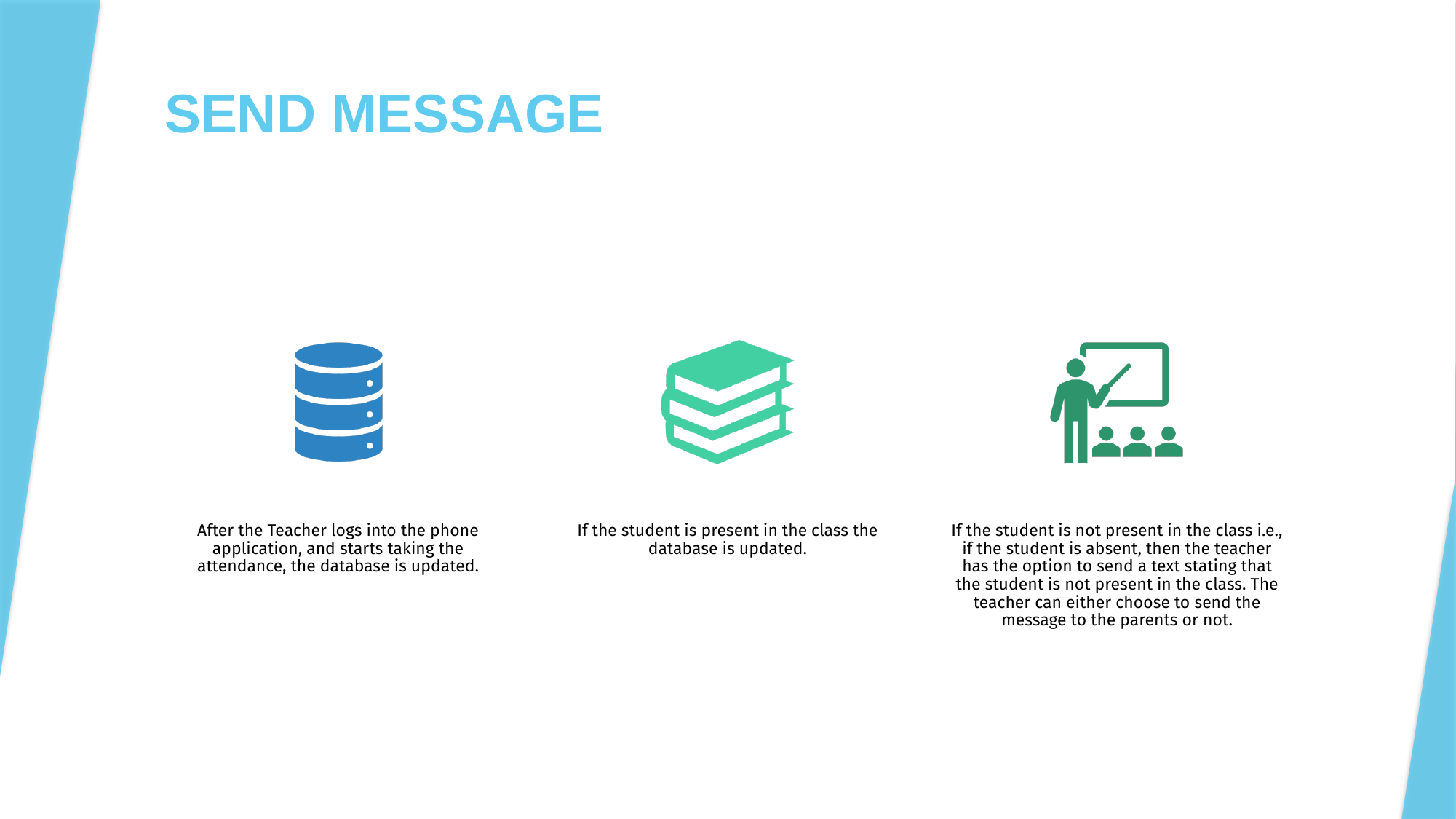

# SEND MESSAGE
After the Teacher logs into the phone application, and starts taking the attendance, the database is updated.
If the student is present in the class the database is updated.
If the student is not present in the class i.e., if the student is absent, then the teacher has the option to send a text stating that the student is not present in the class. The teacher can either choose to send the message to the parents or not.